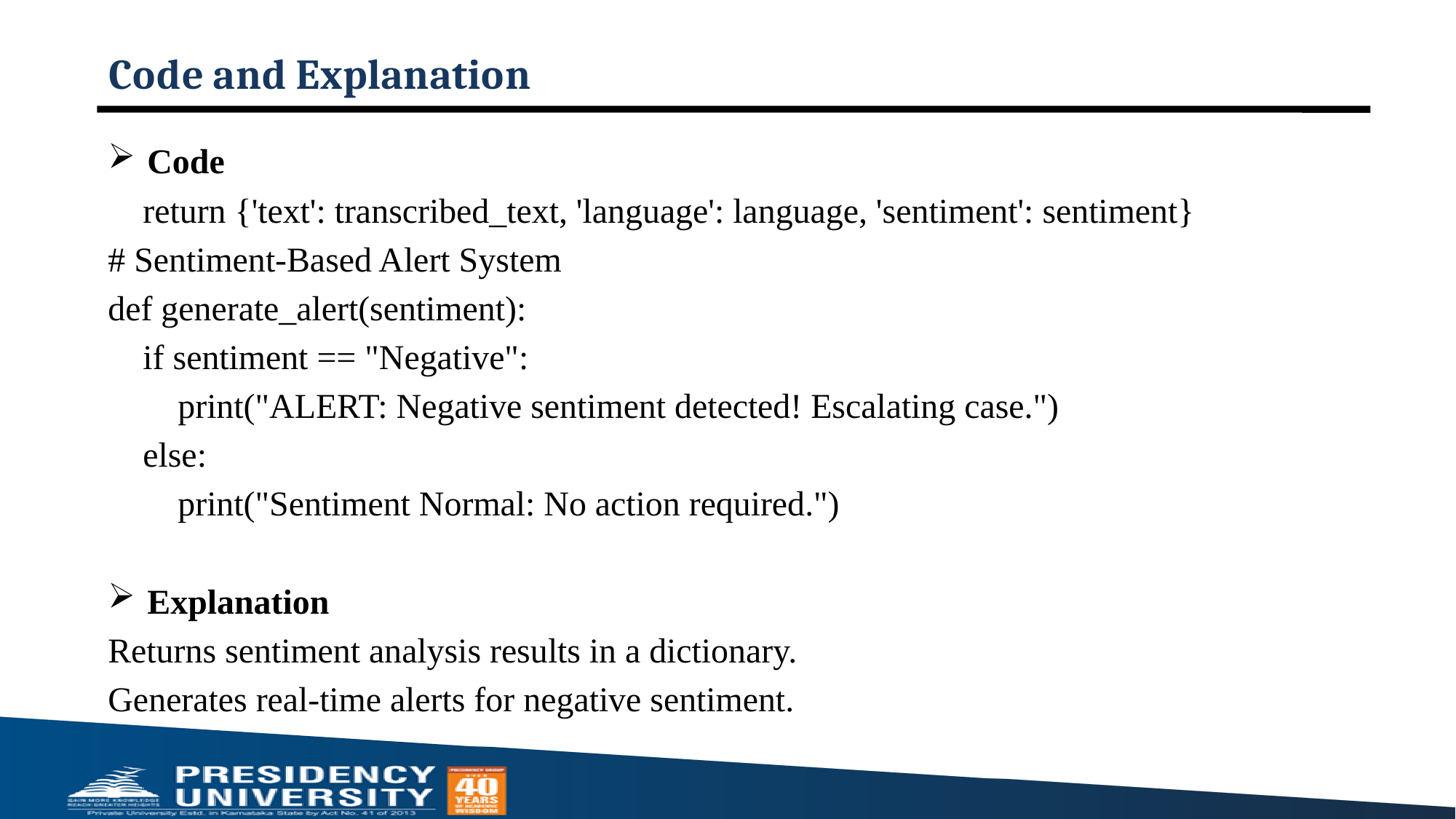

# Code and Explanation
Code
    return {'text': transcribed_text, 'language': language, 'sentiment': sentiment}
# Sentiment-Based Alert System
def generate_alert(sentiment):
    if sentiment == "Negative":
        print("ALERT: Negative sentiment detected! Escalating case.")
    else:
        print("Sentiment Normal: No action required.")

Explanation
Returns sentiment analysis results in a dictionary.
Generates real-time alerts for negative sentiment.